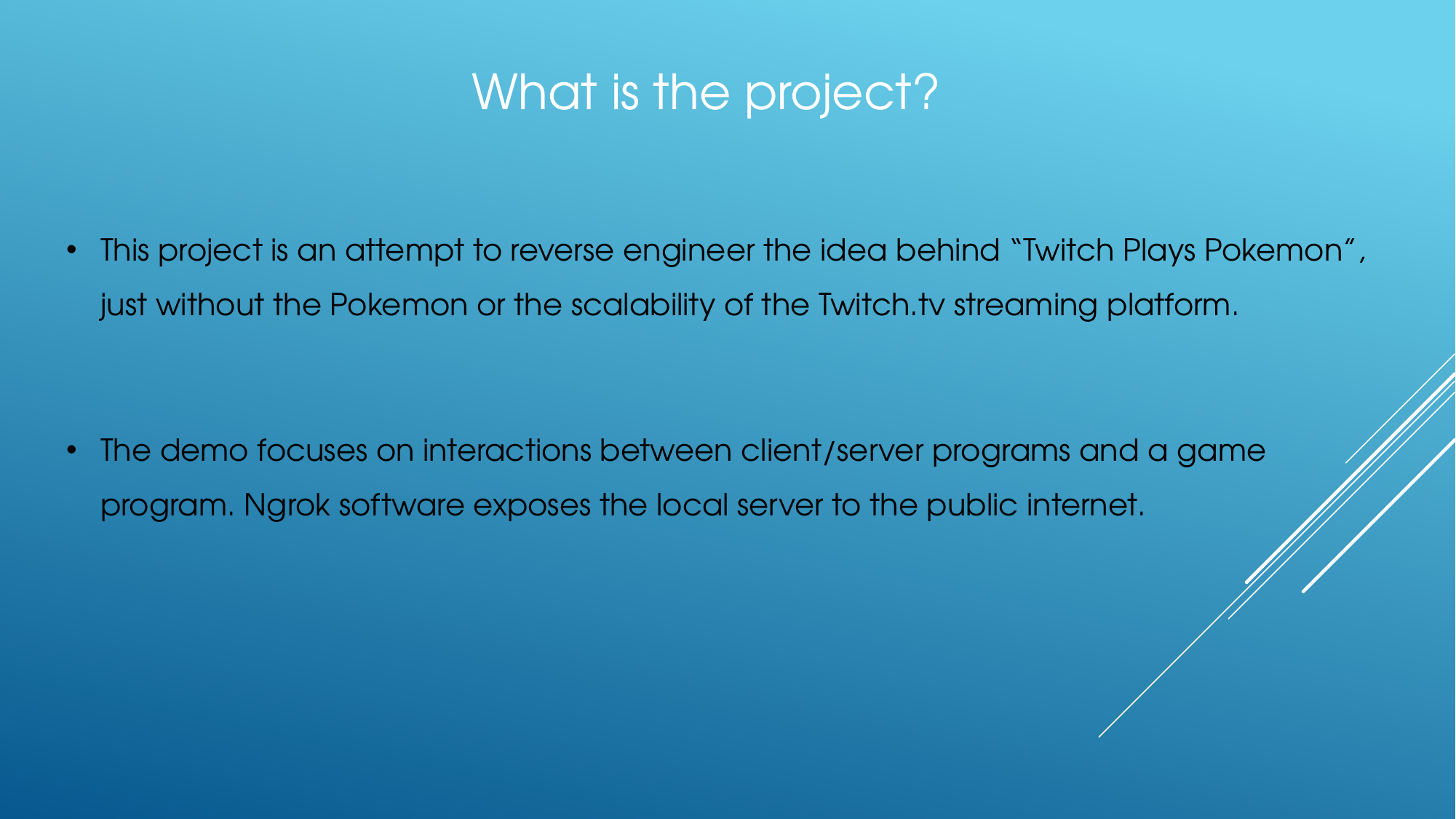

What is the project?
This project is an attempt to reverse engineer the idea behind “Twitch Plays Pokemon”, just without the Pokemon or the scalability of the Twitch.tv streaming platform.

The demo focuses on interactions between client/server programs and a game program. Ngrok software exposes the local server to the public internet.